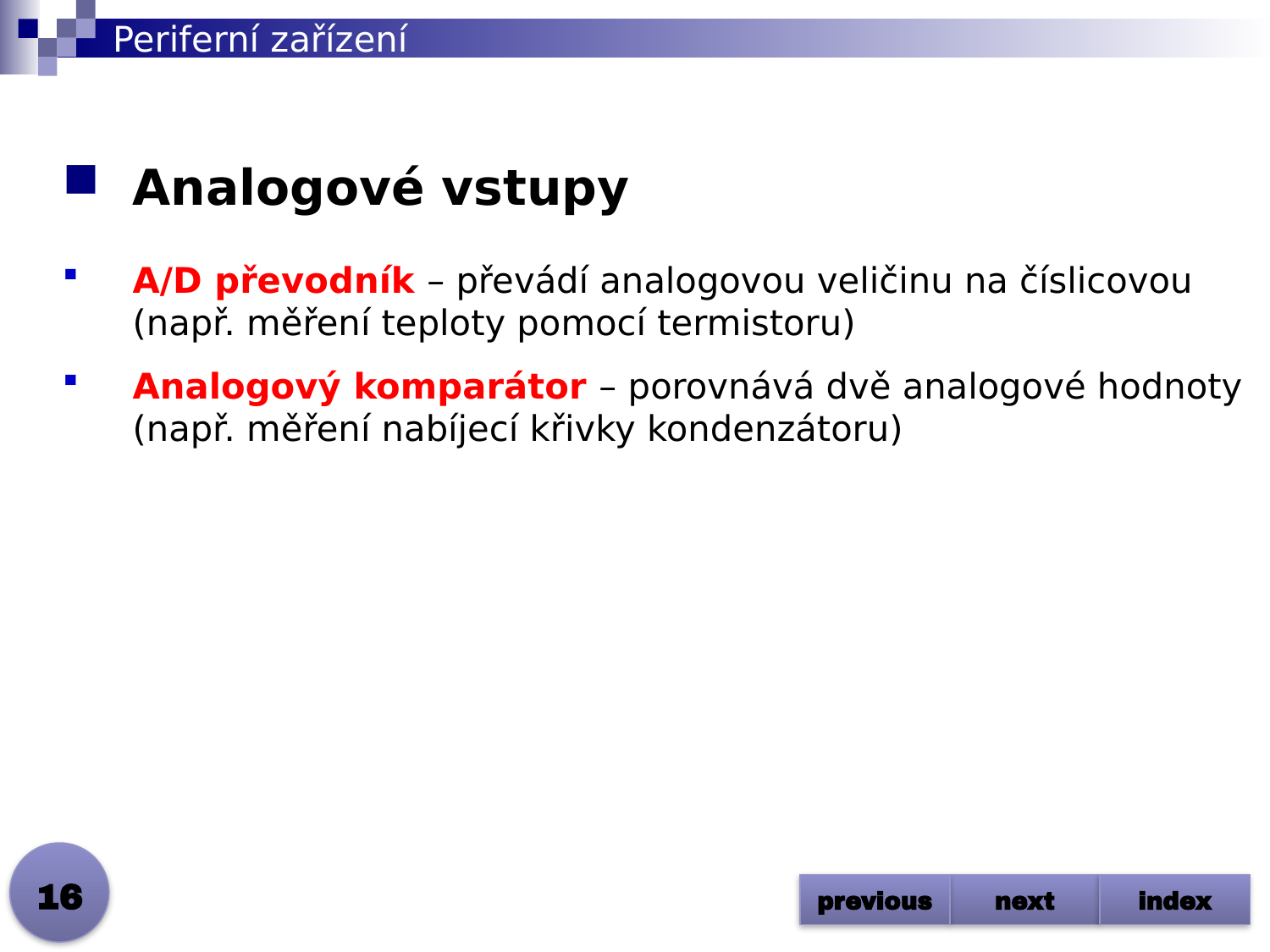

# Periferní zařízení
Analogové vstupy
A/D převodník – převádí analogovou veličinu na číslicovou (např. měření teploty pomocí termistoru)
Analogový komparátor – porovnává dvě analogové hodnoty (např. měření nabíjecí křivky kondenzátoru)

16
previous
next
index